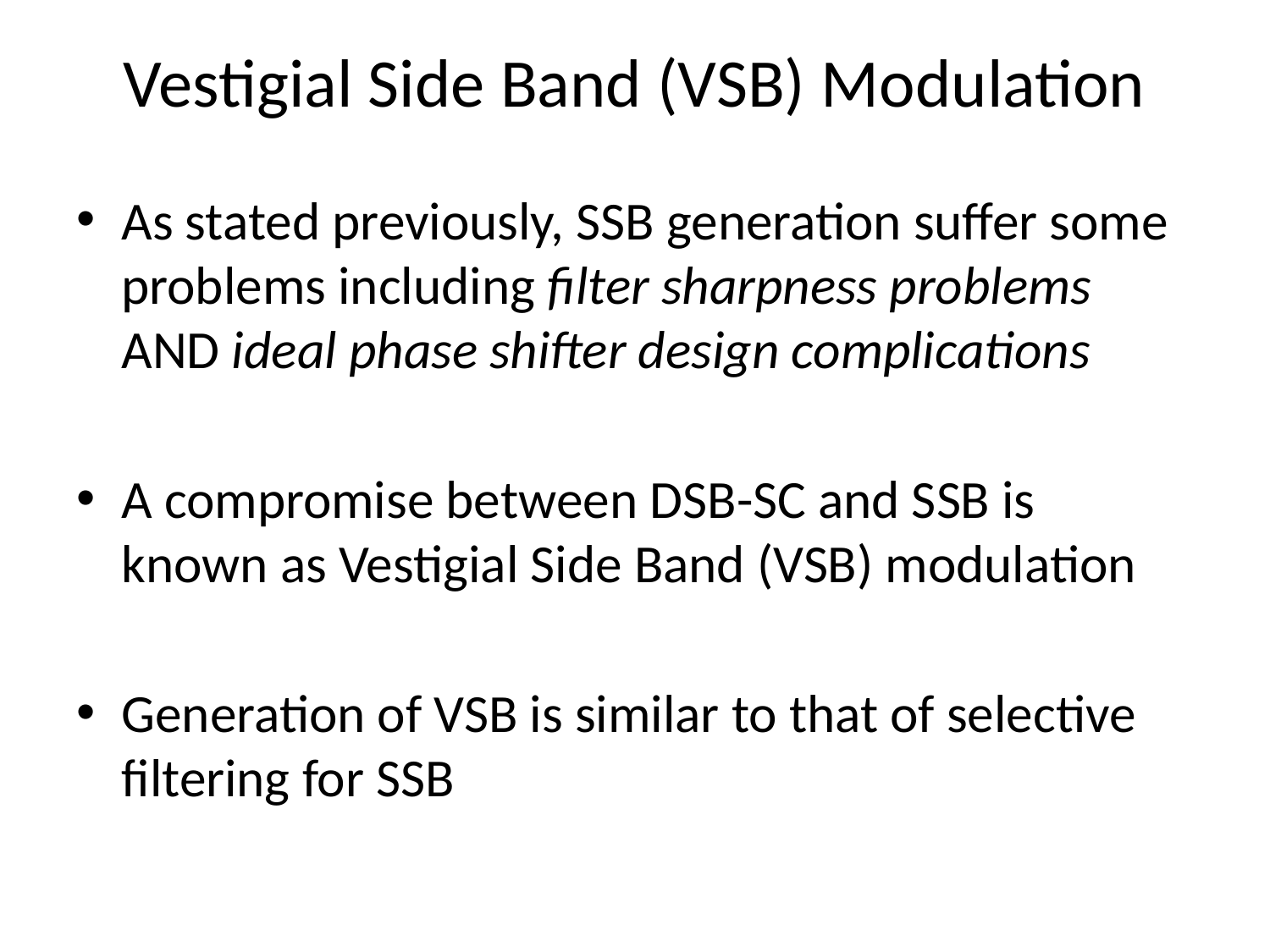

# Vestigial Side Band (VSB) Modulation
As stated previously, SSB generation suffer some problems including filter sharpness problems AND ideal phase shifter design complications

A compromise between DSB-SC and SSB is known as Vestigial Side Band (VSB) modulation

Generation of VSB is similar to that of selective filtering for SSB